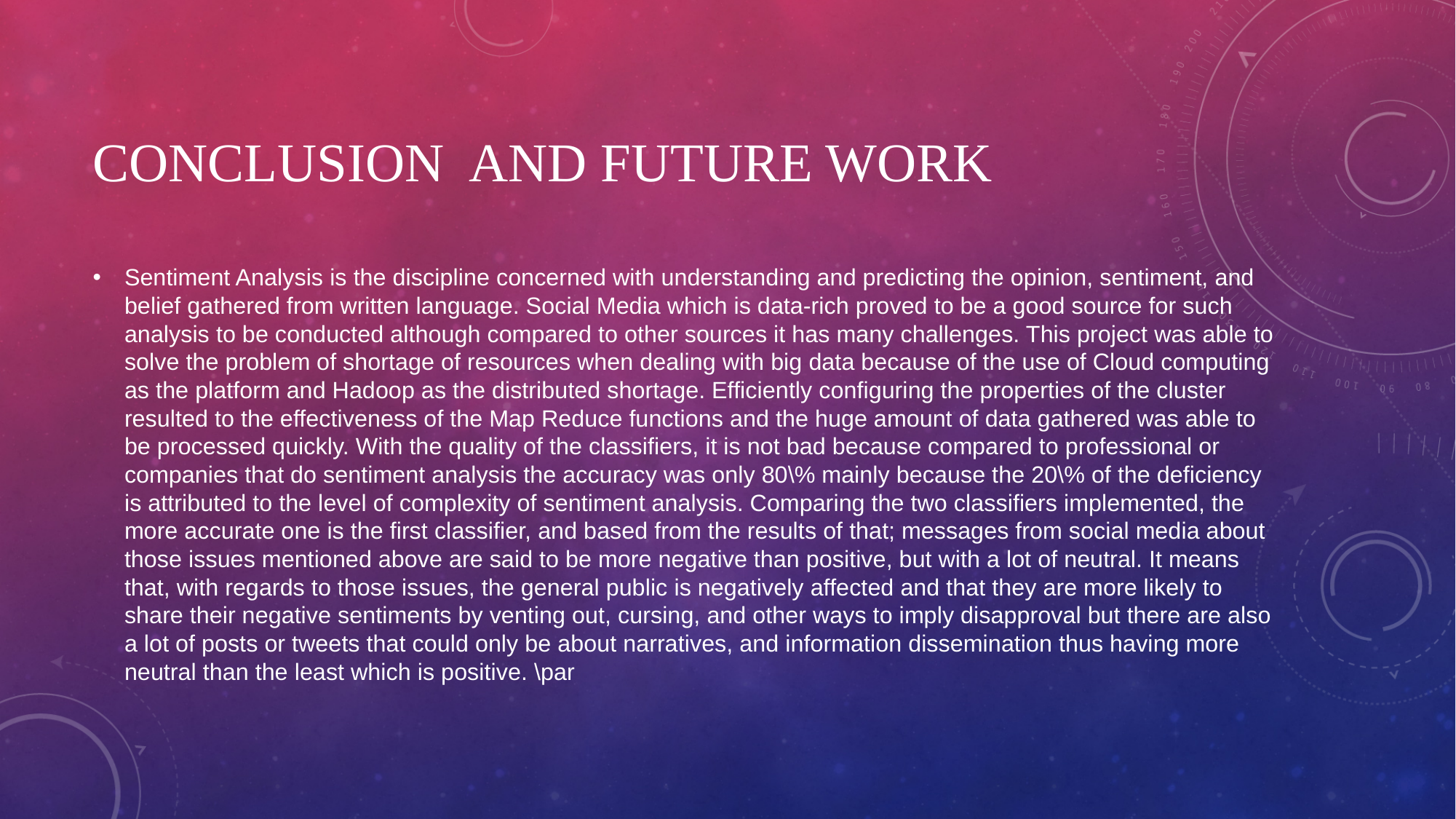

# concLUSION  AND FUTURE WORK
Sentiment Analysis is the discipline concerned with understanding and predicting the opinion, sentiment, and belief gathered from written language. Social Media which is data-rich proved to be a good source for such analysis to be conducted although compared to other sources it has many challenges. This project was able to solve the problem of shortage of resources when dealing with big data because of the use of Cloud computing as the platform and Hadoop as the distributed shortage. Efficiently configuring the properties of the cluster resulted to the effectiveness of the Map Reduce functions and the huge amount of data gathered was able to be processed quickly. With the quality of the classifiers, it is not bad because compared to professional or companies that do sentiment analysis the accuracy was only 80\% mainly because the 20\% of the deficiency is attributed to the level of complexity of sentiment analysis. Comparing the two classifiers implemented, the more accurate one is the first classifier, and based from the results of that; messages from social media about those issues mentioned above are said to be more negative than positive, but with a lot of neutral. It means that, with regards to those issues, the general public is negatively affected and that they are more likely to share their negative sentiments by venting out, cursing, and other ways to imply disapproval but there are also a lot of posts or tweets that could only be about narratives, and information dissemination thus having more neutral than the least which is positive. \par